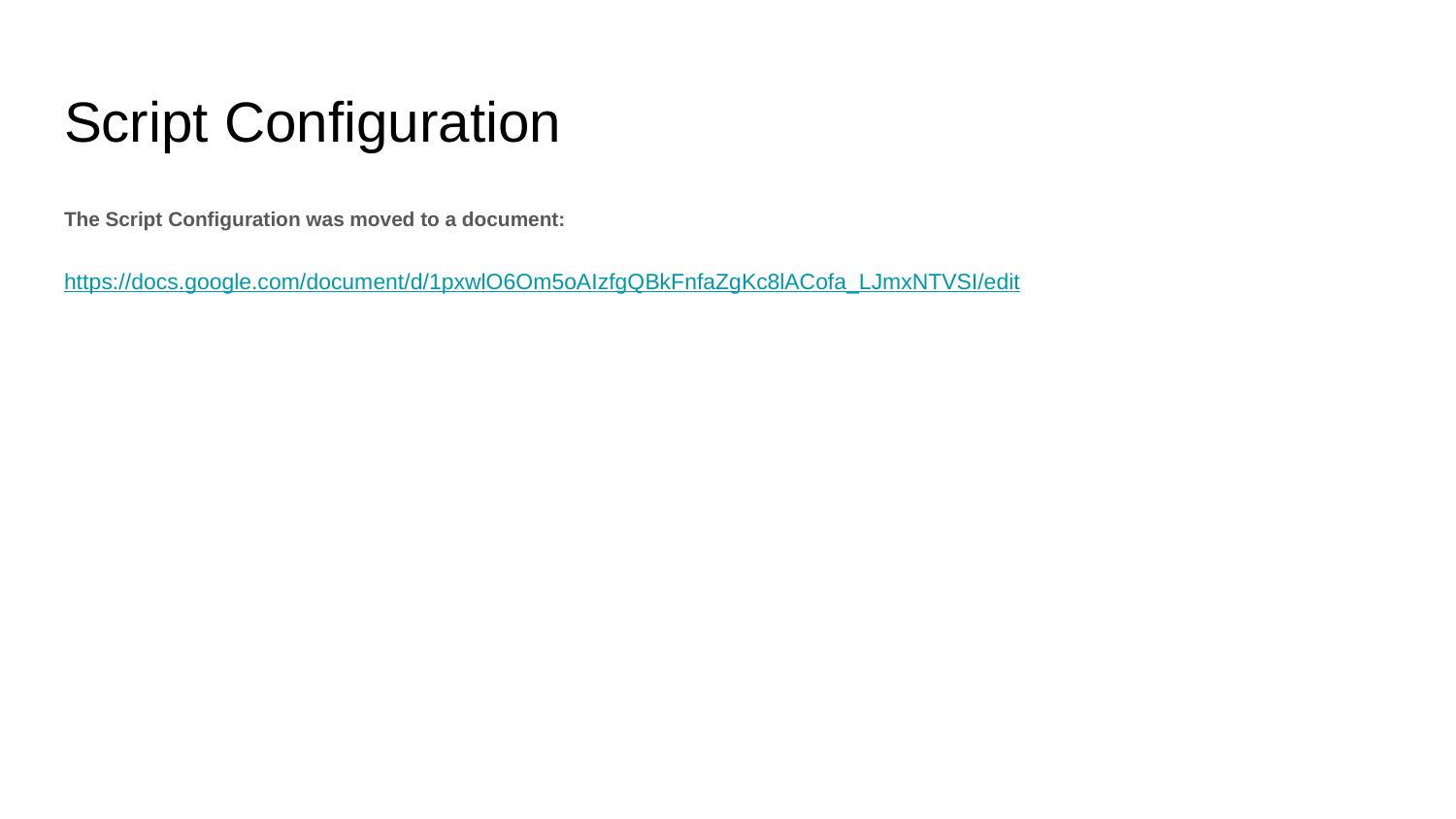

# Script Configuration
The Script Configuration was moved to a document:
https://docs.google.com/document/d/1pxwlO6Om5oAIzfgQBkFnfaZgKc8lACofa_LJmxNTVSI/edit